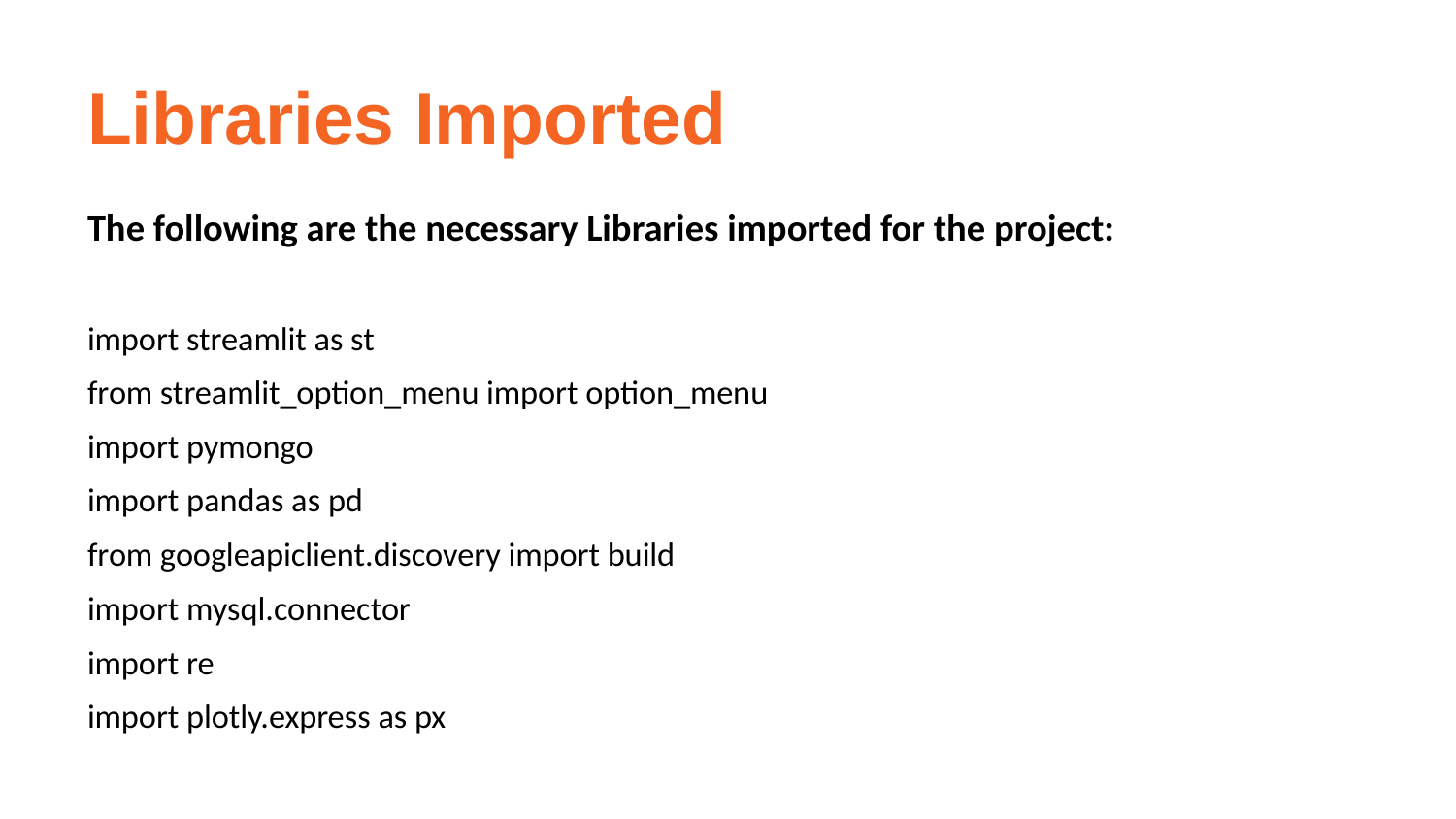

Libraries Imported
The following are the necessary Libraries imported for the project:

import streamlit as st
from streamlit_option_menu import option_menu
import pymongo
import pandas as pd
from googleapiclient.discovery import build
import mysql.connector
import re
import plotly.express as px